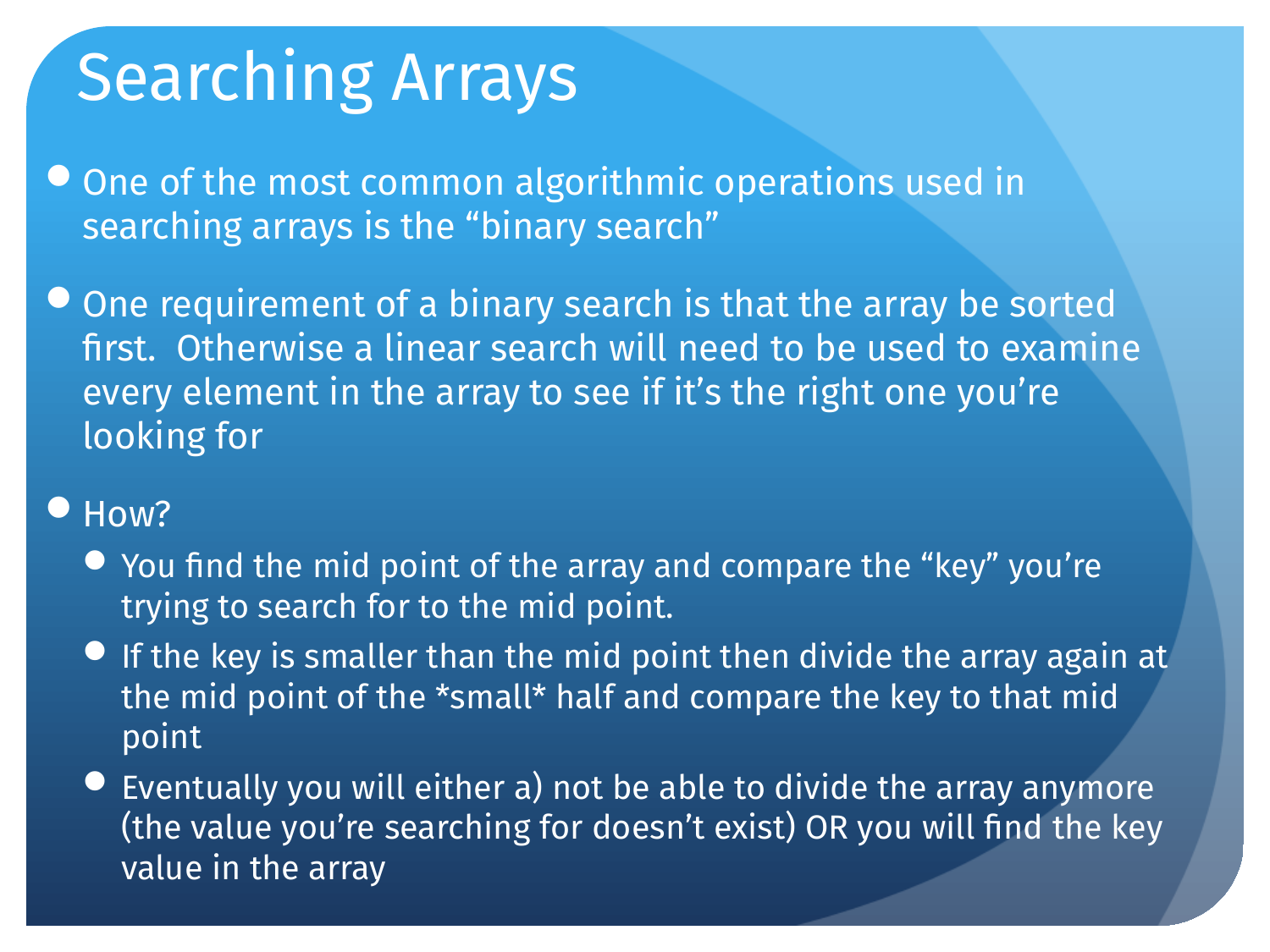

# Searching Arrays
One of the most common algorithmic operations used in searching arrays is the “binary search”
One requirement of a binary search is that the array be sorted first.  Otherwise a linear search will need to be used to examine every element in the array to see if it’s the right one you’re looking for
How?
You find the mid point of the array and compare the “key” you’re trying to search for to the mid point.
If the key is smaller than the mid point then divide the array again at the mid point of the *small* half and compare the key to that mid point
Eventually you will either a) not be able to divide the array anymore (the value you’re searching for doesn’t exist) OR you will find the key value in the array